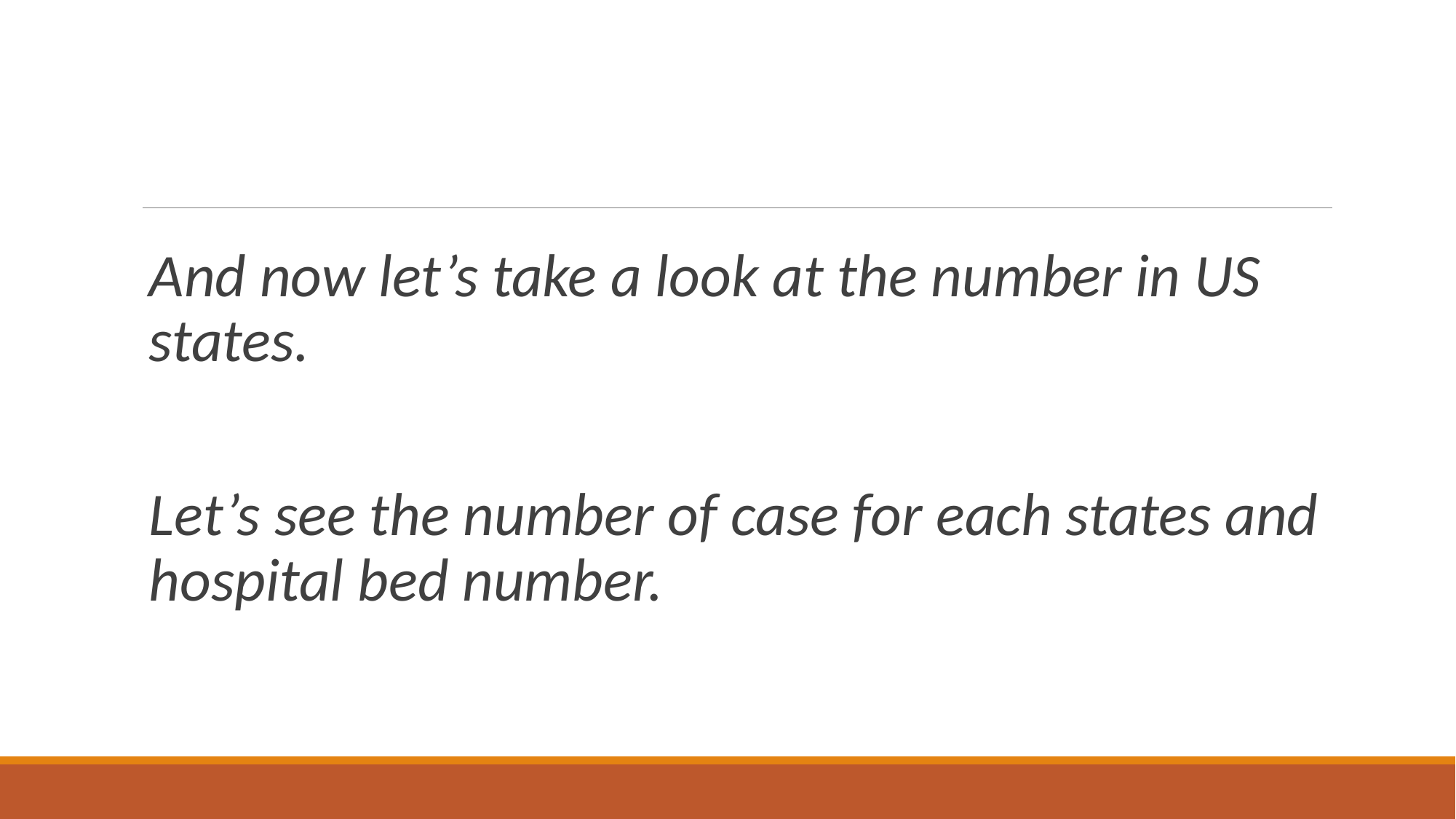

#

And now let’s take a look at the number in US states.

Let’s see the number of case for each states and hospital bed number.